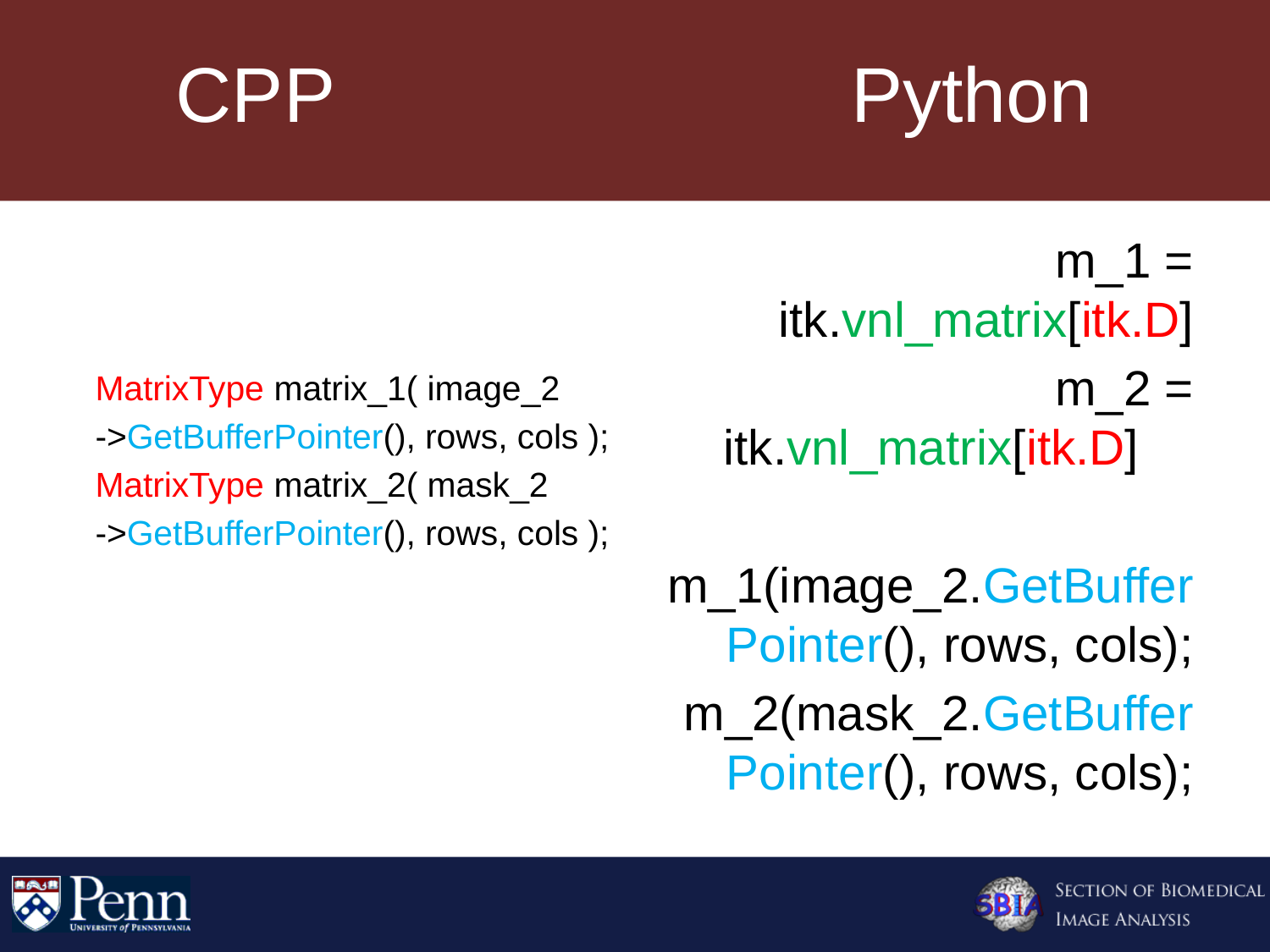

# CPP                        Python
typedef vnl_matrix< OPixelType > MatrixType;

  MatrixType matrix_1( image_2
  ->GetBufferPointer(), rows, cols );
  MatrixType matrix_2( mask_2
  ->GetBufferPointer(), rows, cols );

  MatrixType multiply = matrix_1 * matrix_2;
  MatrixType inverse = vnl_matrix_inverse
< OPixelType >(matrix_1);

m_1 = itk.vnl_matrix[itk.D]
m_2 = itk.vnl_matrix[itk.D]

m_1(image_2.GetBufferPointer(), rows, cols);
m_2(mask_2.GetBufferPointer(), rows, cols);